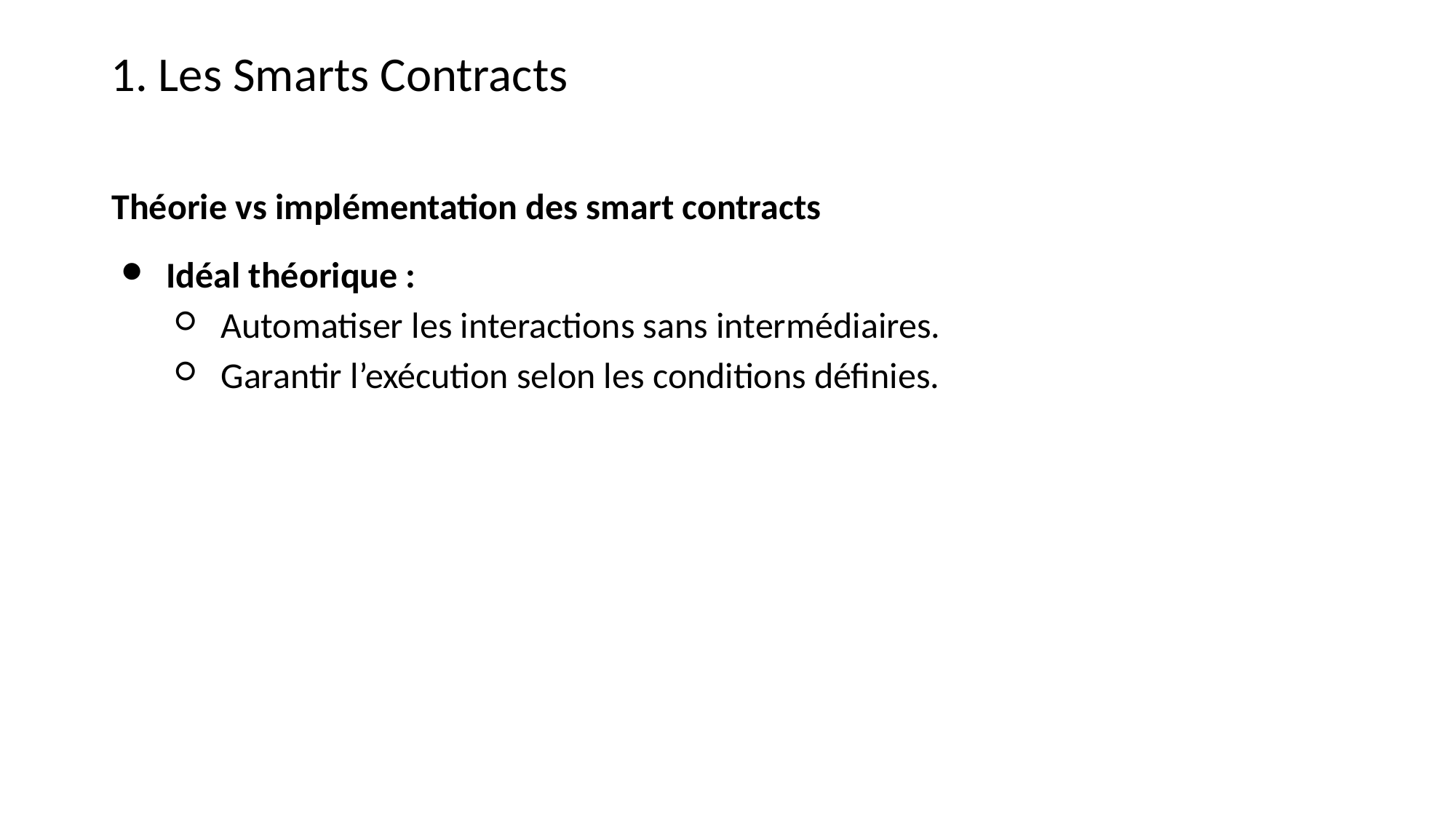

1. Les Smarts Contracts
Théorie vs implémentation des smart contracts
Idéal théorique :
Automatiser les interactions sans intermédiaires.
Garantir l’exécution selon les conditions définies.